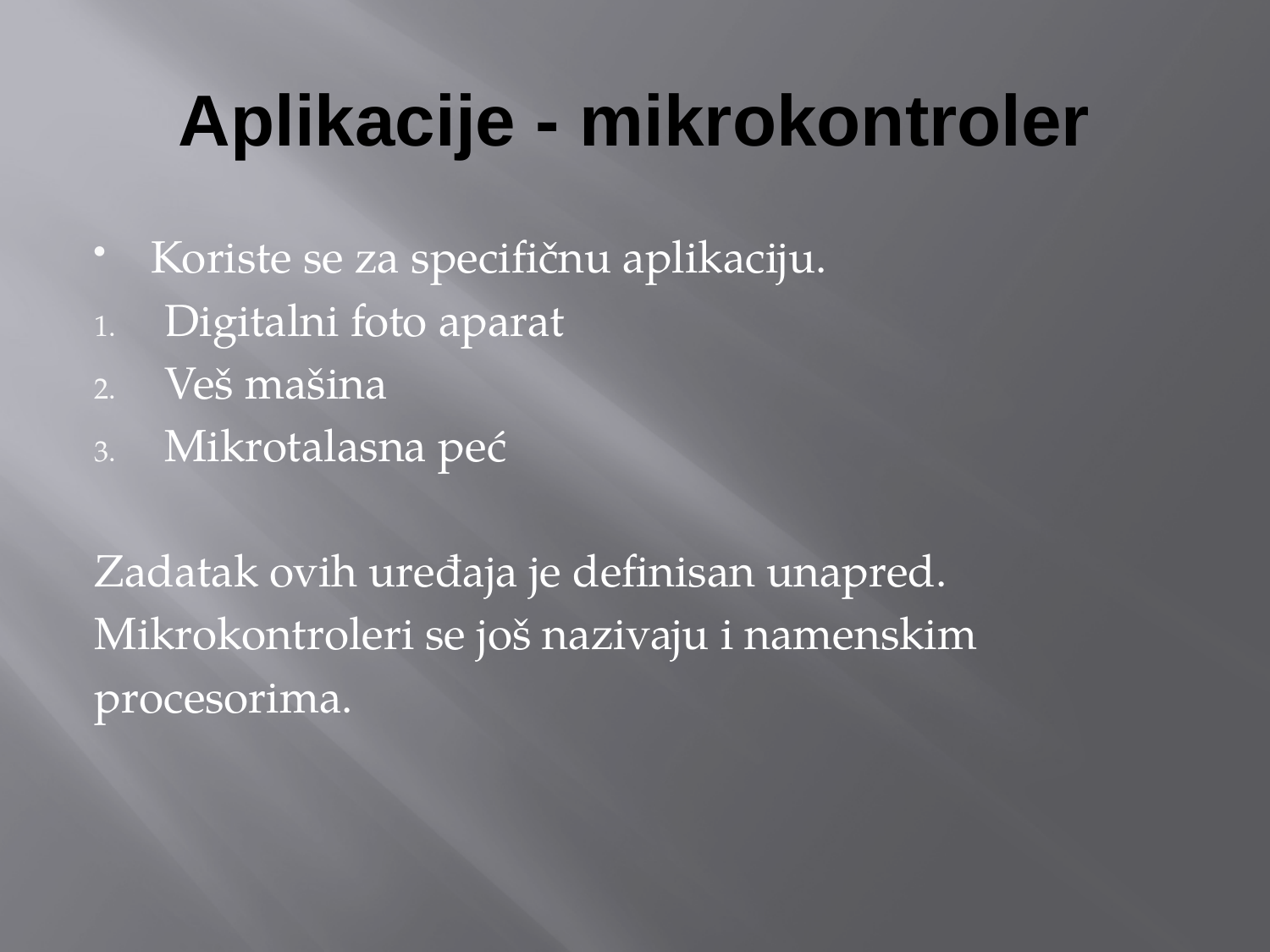

# Aplikacije - mikrokontroler
Koriste se za specifičnu aplikaciju.
Digitalni foto aparat
Veš mašina
Mikrotalasna peć

Zadatak ovih uređaja je definisan unapred.
Mikrokontroleri se još nazivaju i namenskim
procesorima.